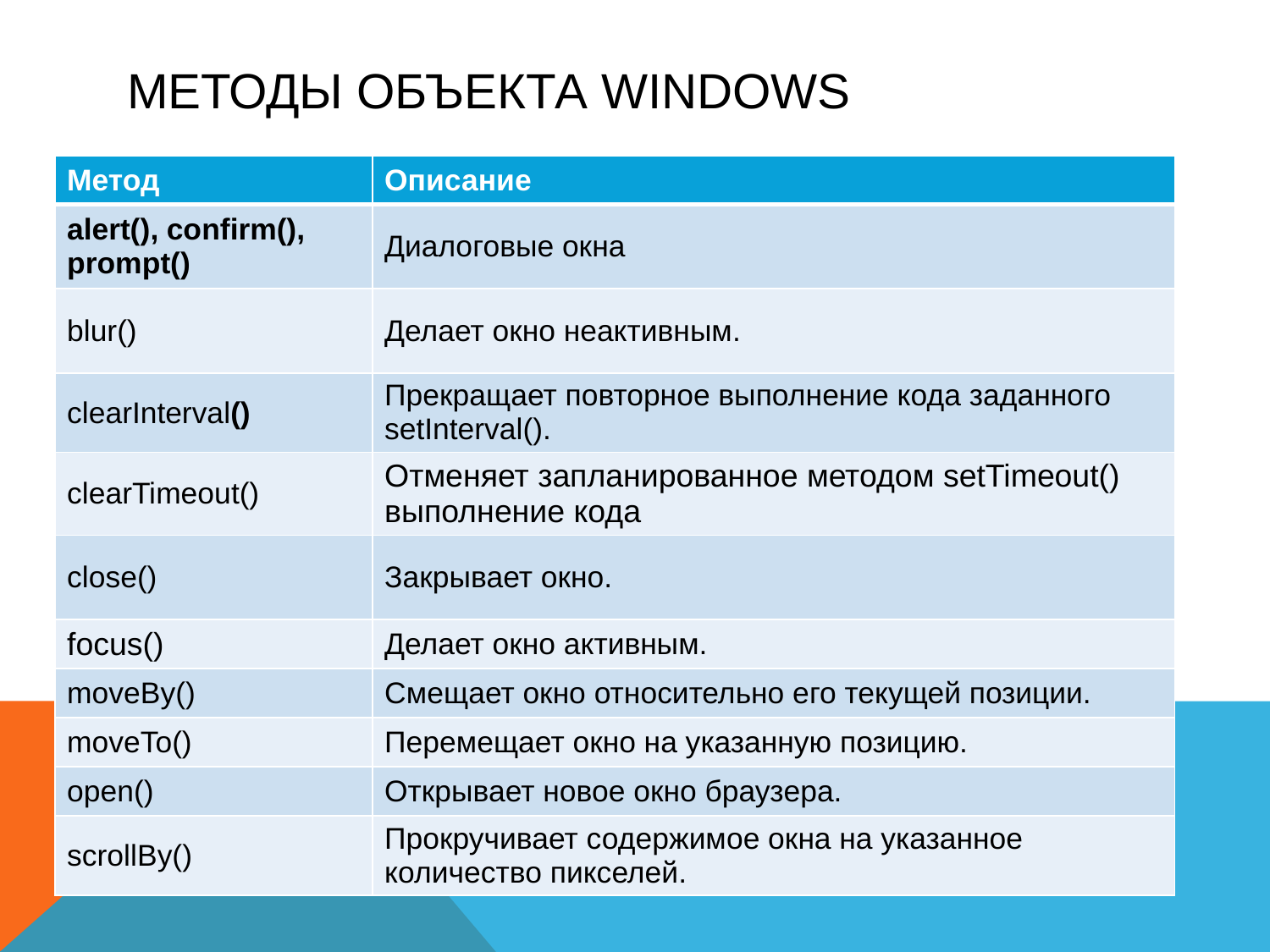

# Методы объекта windows
| Метод | Описание |
| --- | --- |
| alert(), confirm(), prompt() | Диалоговые окна |
| blur() | Делает окно неактивным. |
| clearInterval() | Прекращает повторное выполнение кода заданного setInterval(). |
| clearTimeout() | Отменяет запланированное методом setTimeout() выполнение кода |
| close() | Закрывает окно. |
| focus() | Делает окно активным. |
| moveBy() | Смещает окно относительно его текущей позиции. |
| moveTo() | Перемещает окно на указанную позицию. |
| open() | Открывает новое окно браузера. |
| scrollBy() | Прокручивает содержимое окна на указанное количество пикселей. |